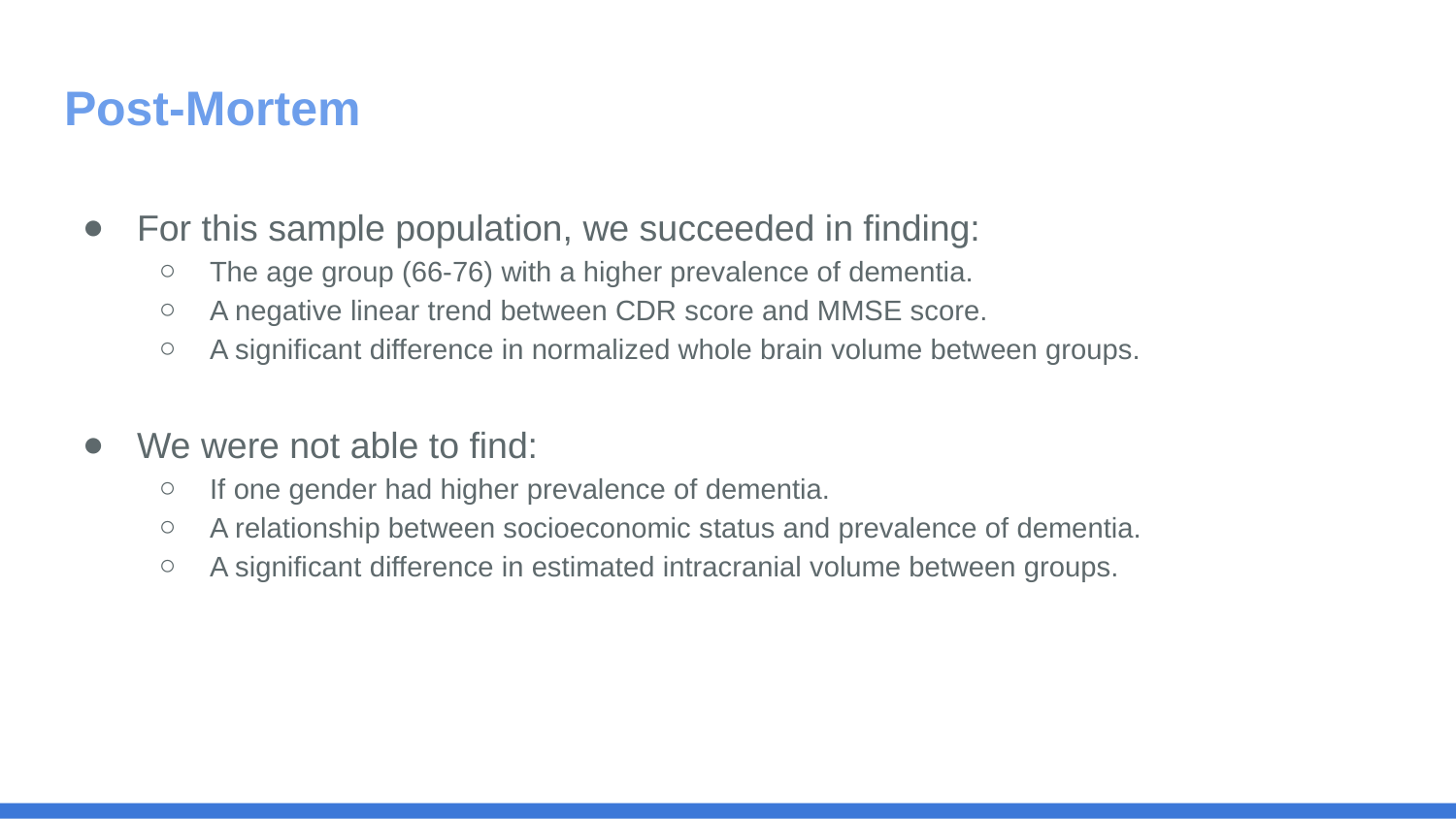

# Post-Mortem
For this sample population, we succeeded in finding:
The age group (66-76) with a higher prevalence of dementia.
A negative linear trend between CDR score and MMSE score.
A significant difference in normalized whole brain volume between groups.

We were not able to find:
If one gender had higher prevalence of dementia.
A relationship between socioeconomic status and prevalence of dementia.
A significant difference in estimated intracranial volume between groups.